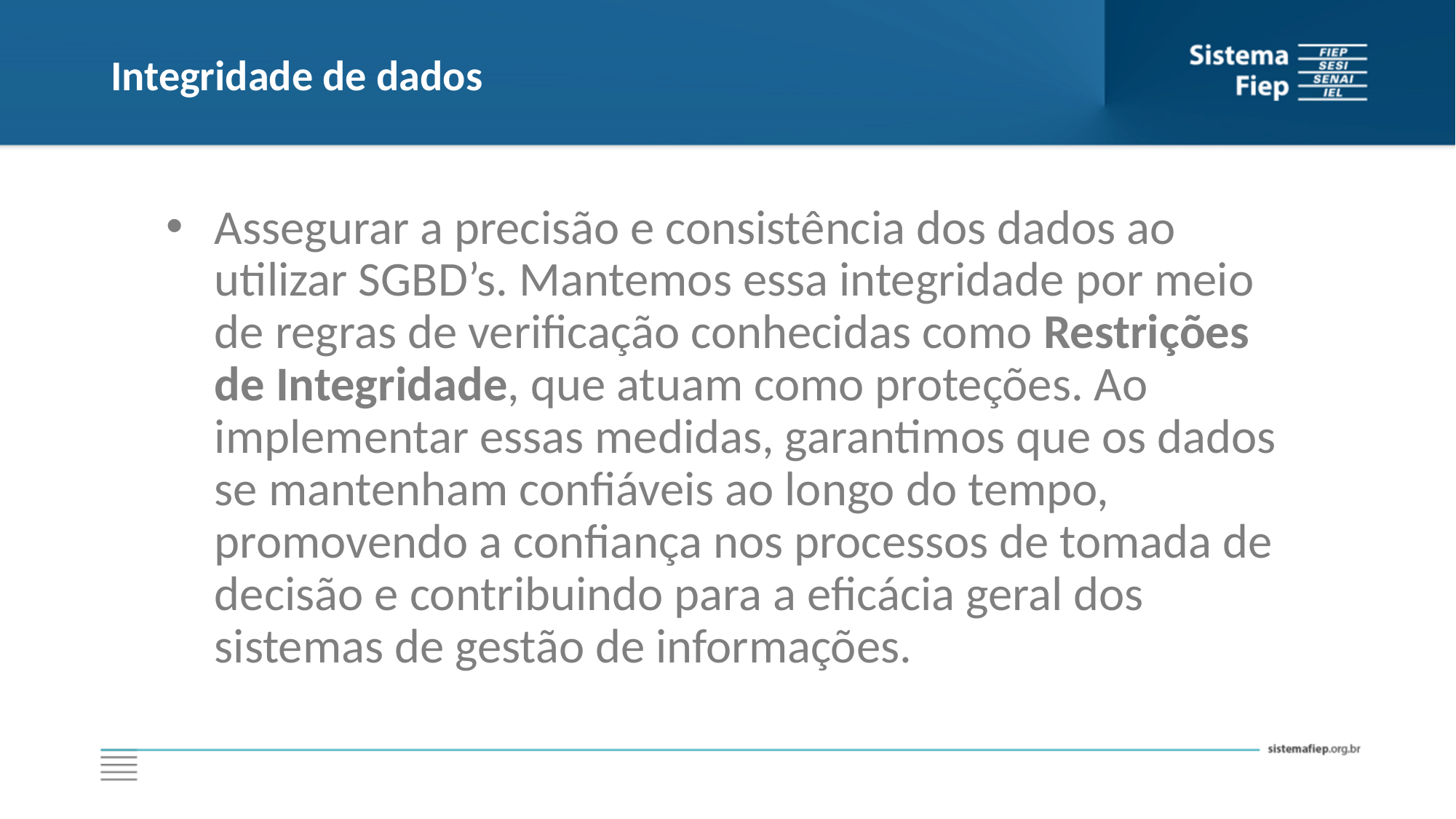

# Integridade de dados
Assegurar a precisão e consistência dos dados ao utilizar SGBD’s. Mantemos essa integridade por meio de regras de verificação conhecidas como Restrições de Integridade, que atuam como proteções. Ao implementar essas medidas, garantimos que os dados se mantenham confiáveis ao longo do tempo, promovendo a confiança nos processos de tomada de decisão e contribuindo para a eficácia geral dos sistemas de gestão de informações.